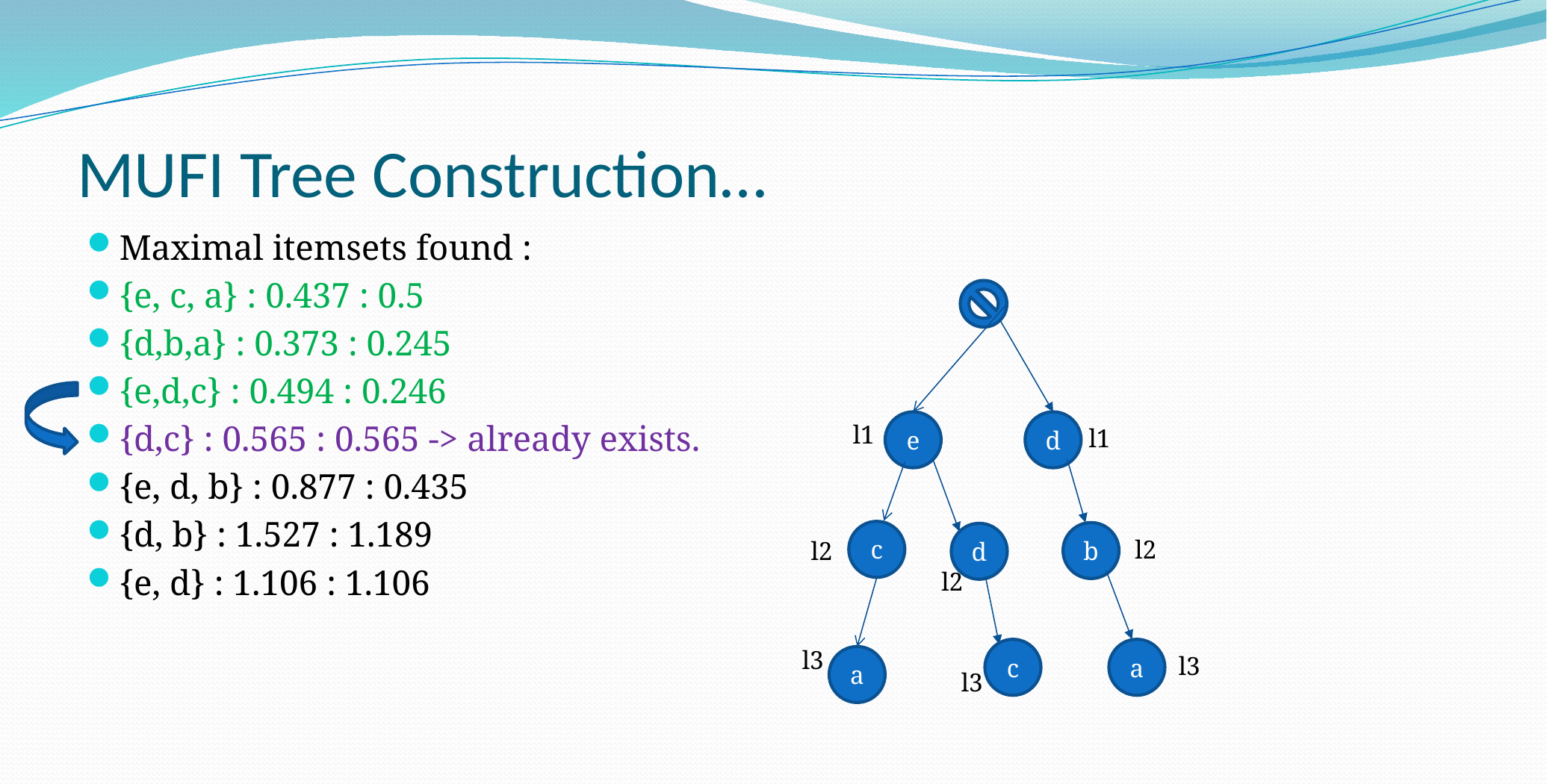

# MUFI Tree Construction…
Maximal itemsets found :
{e, c, a} : 0.437 : 0.5
{d,b,a} : 0.373 : 0.245
{e,d,c} : 0.494 : 0.246
{d,c} : 0.565 : 0.565 -> already exists.
{e, d, b} : 0.877 : 0.435
{d, b} : 1.527 : 1.189
{e, d} : 1.106 : 1.106

e
d
l1
l1
c
b
d
l2
l2
l2
l3
c
a
l3
a
l3